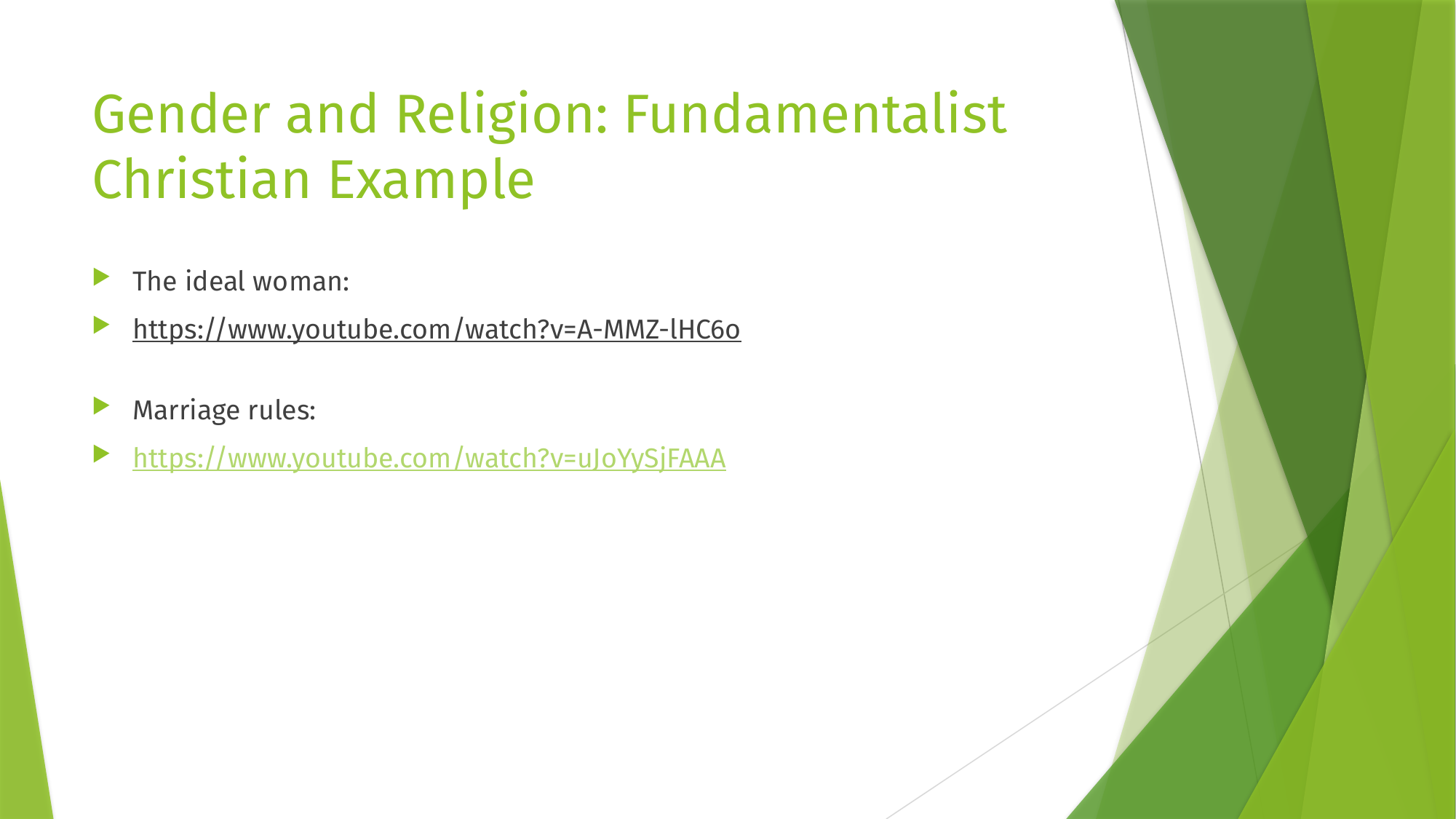

# Gender and Religion: Fundamentalist Christian Example
The ideal woman:
https://www.youtube.com/watch?v=A-MMZ-lHC6o
Marriage rules:
https://www.youtube.com/watch?v=uJoYySjFAAA